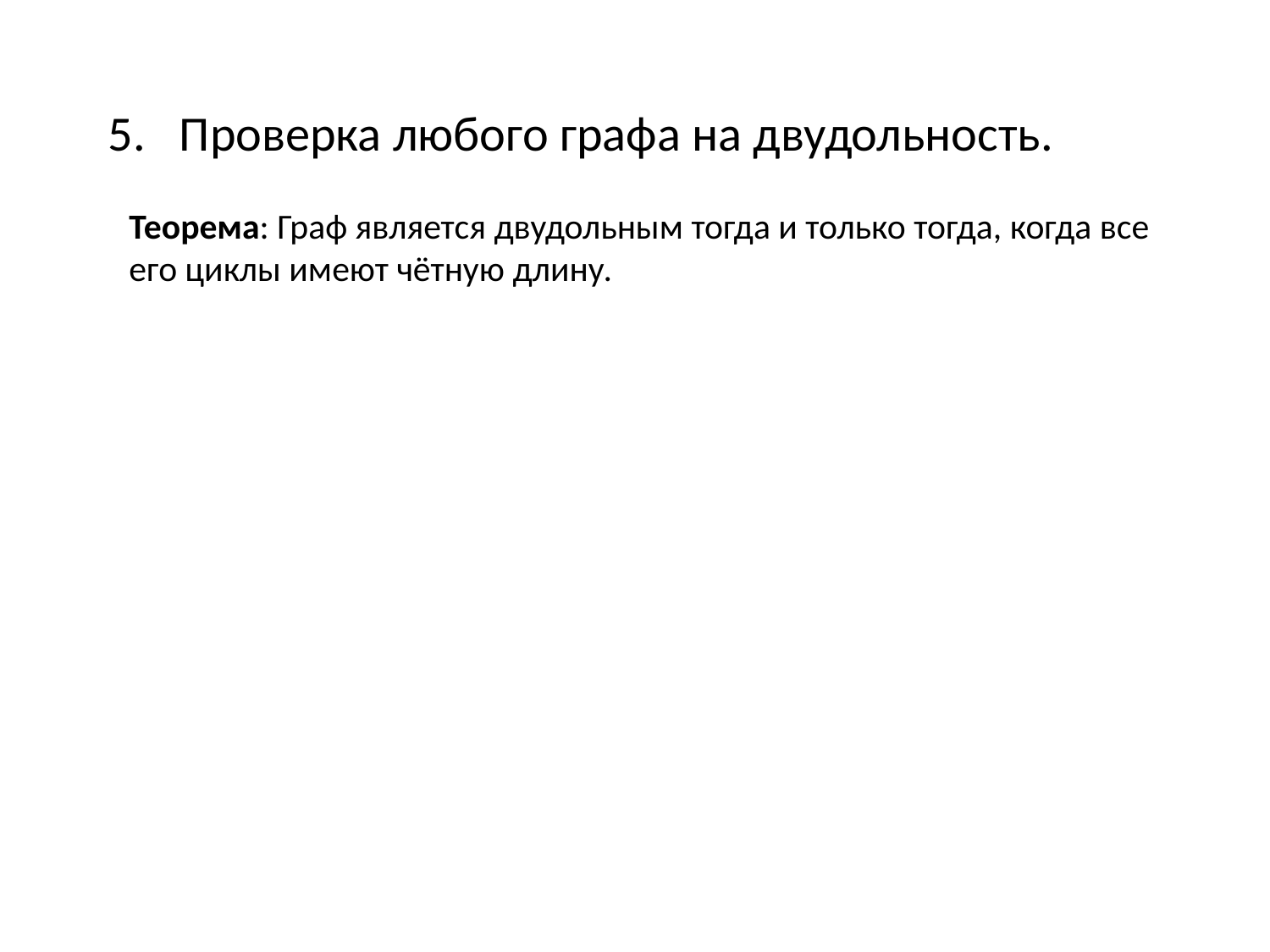

Проверка любого графа на двудольность.
Теорема: Граф является двудольным тогда и только тогда, когда все его циклы имеют чётную длину.